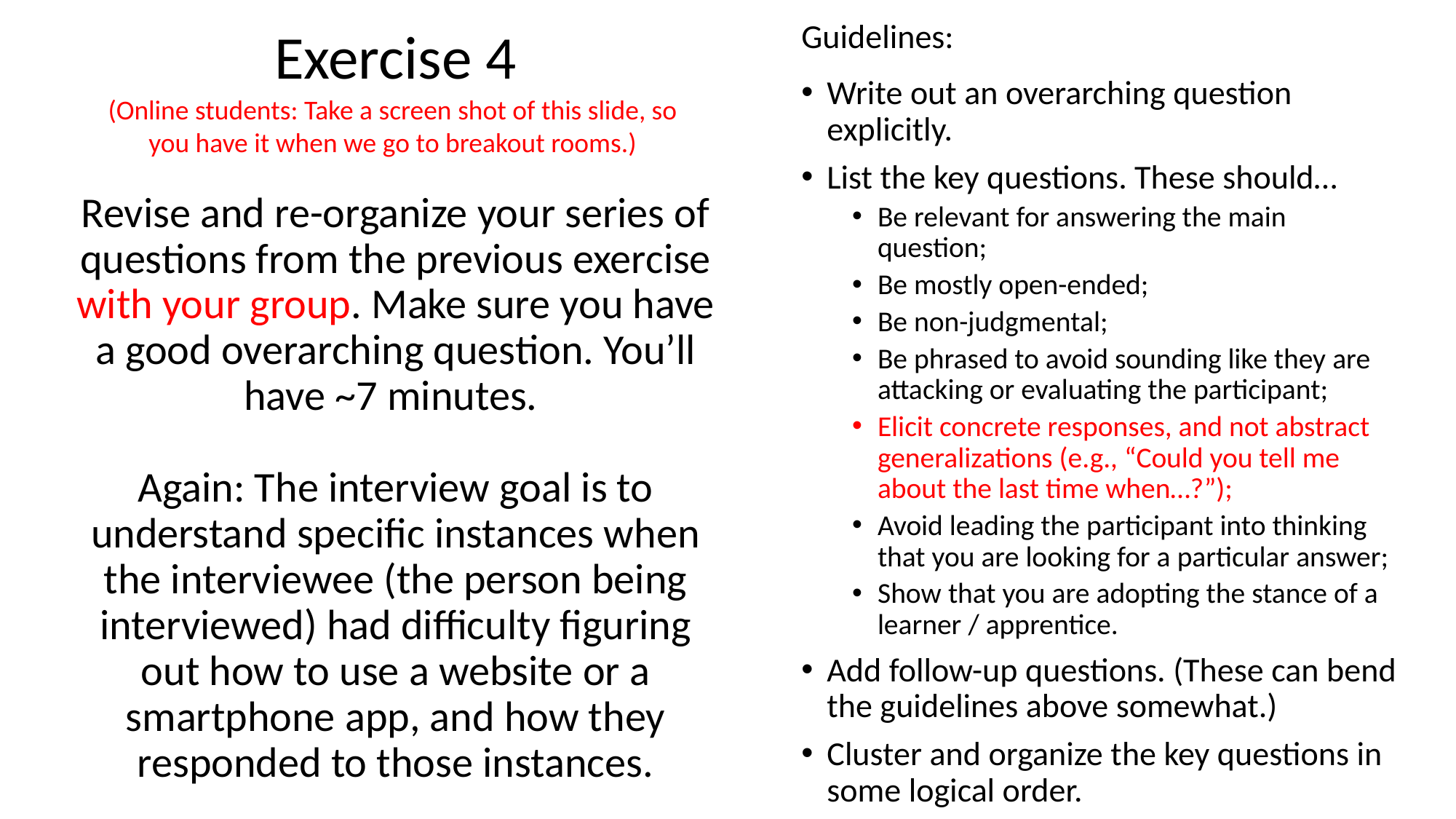

Guidelines:
Write out an overarching question explicitly.
List the key questions. These should…
Be relevant for answering the main question;
Be mostly open-ended;
Be non-judgmental;
Be phrased to avoid sounding like they are attacking or evaluating the participant;
Elicit concrete responses, and not abstract generalizations (e.g., “Could you tell me about the last time when…?”);
Avoid leading the participant into thinking that you are looking for a particular answer;
Show that you are adopting the stance of a learner / apprentice.
Add follow-up questions. (These can bend the guidelines above somewhat.)
Cluster and organize the key questions in some logical order.
(Online students: Take a screen shot of this slide, so you have it when we go to breakout rooms.)
# Exercise 4 Revise and re-organize your series of questions from the previous exercise with your group. Make sure you have a good overarching question. You’ll have ~7 minutes. Again: The interview goal is to understand specific instances when the interviewee (the person being interviewed) had difficulty figuring out how to use a website or a smartphone app, and how they responded to those instances.